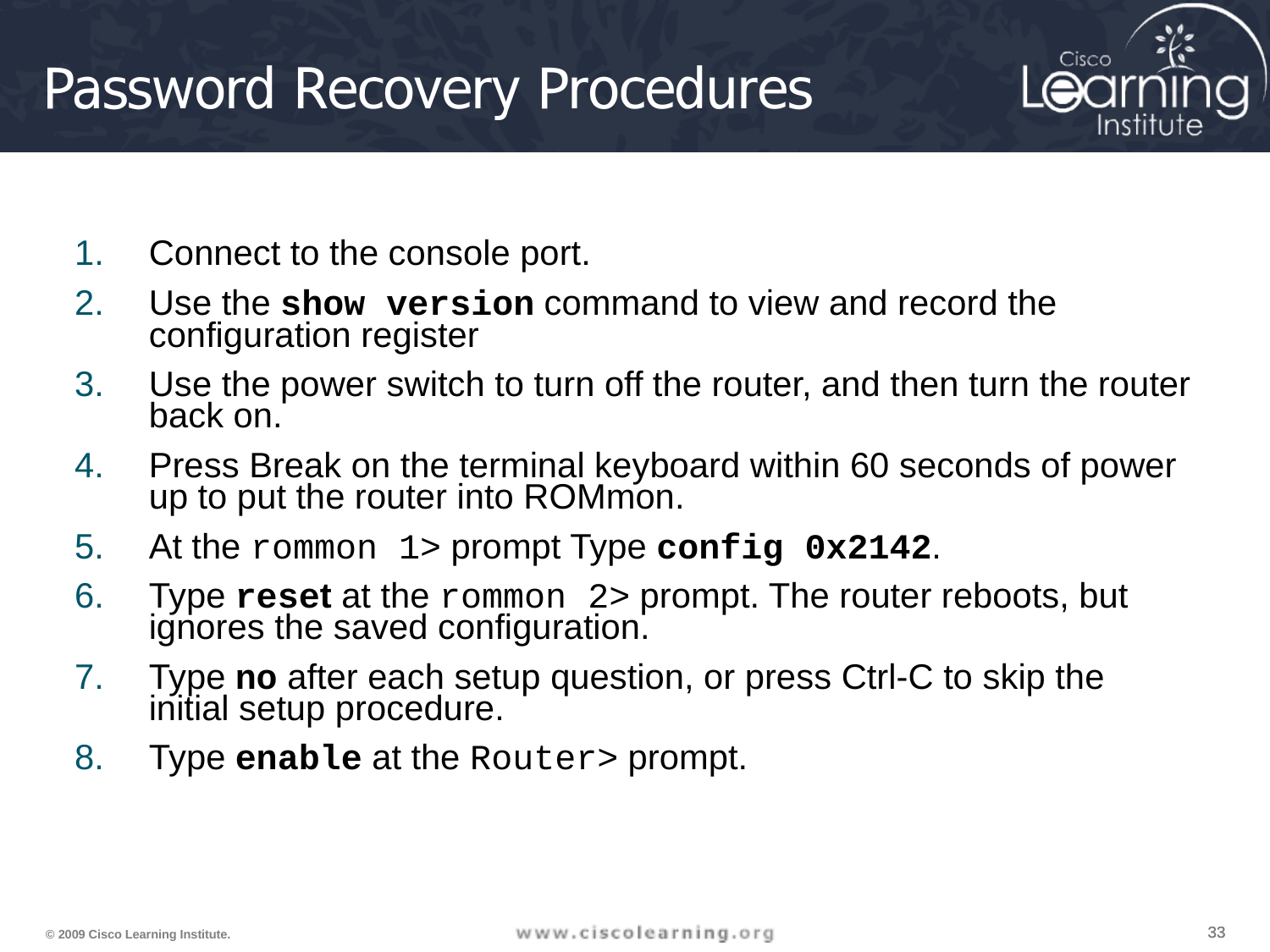

# Password Recovery Procedures
Connect to the console port.
Use the show version command to view and record the configuration register
Use the power switch to turn off the router, and then turn the router back on.
Press Break on the terminal keyboard within 60 seconds of power up to put the router into ROMmon.
At the rommon 1> prompt Type config 0x2142.
Type reset at the rommon 2> prompt. The router reboots, but ignores the saved configuration.
Type no after each setup question, or press Ctrl-C to skip the initial setup procedure.
Type enable at the Router> prompt.